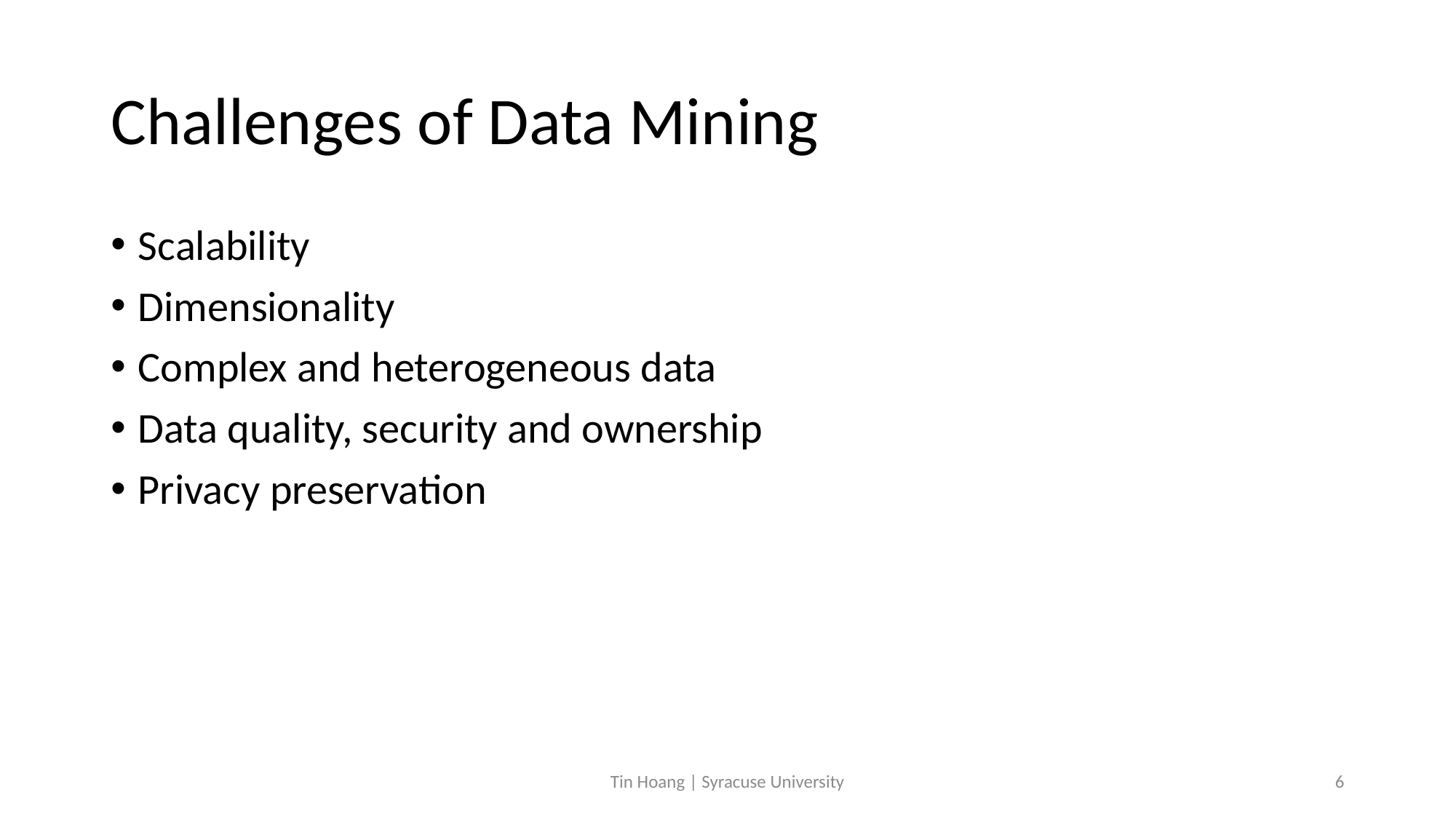

# Challenges of Data Mining
Scalability
Dimensionality
Complex and heterogeneous data
Data quality, security and ownership
Privacy preservation
Tin Hoang | Syracuse University
6